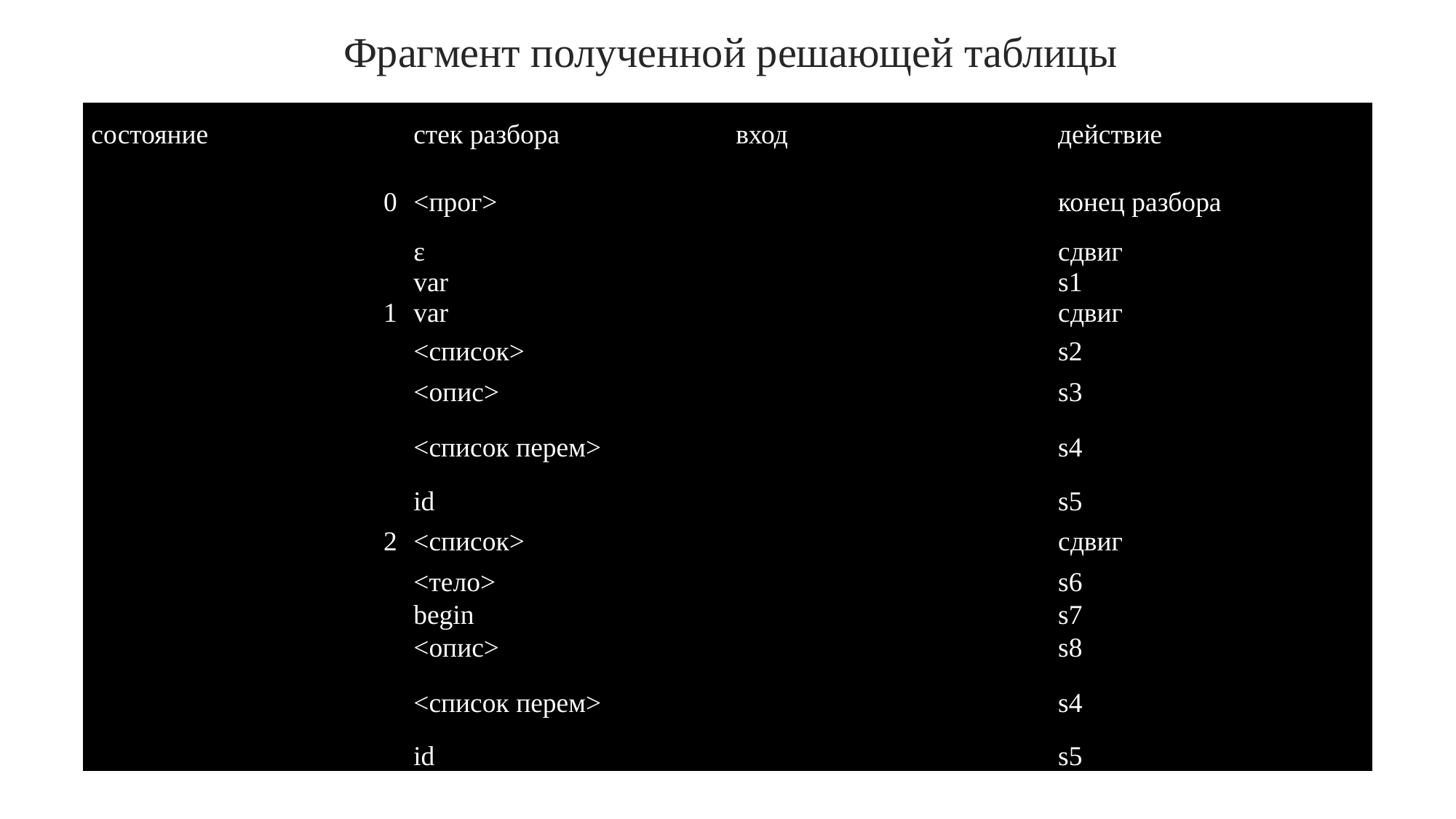

Фрагмент полученной решающей таблицы

| состояние | стек разбора | вход | действие |
| --- | --- | --- | --- |
| 0 | <прог> |  | конец разбора |
|  | ε |  | сдвиг |
|  | var |  | s1 |
| 1 | var |  | сдвиг |
|  | <список> |  | s2 |
|  | <опис> |  | s3 |
|  | <список перем> |  | s4 |
|  | id |  | s5 |
| 2 | <список> |  | сдвиг |
|  | <тело> |  | s6 |
|  | begin |  | s7 |
|  | <опис> |  | s8 |
|  | <список перем> |  | s4 |
|  | id |  | s5 |
8